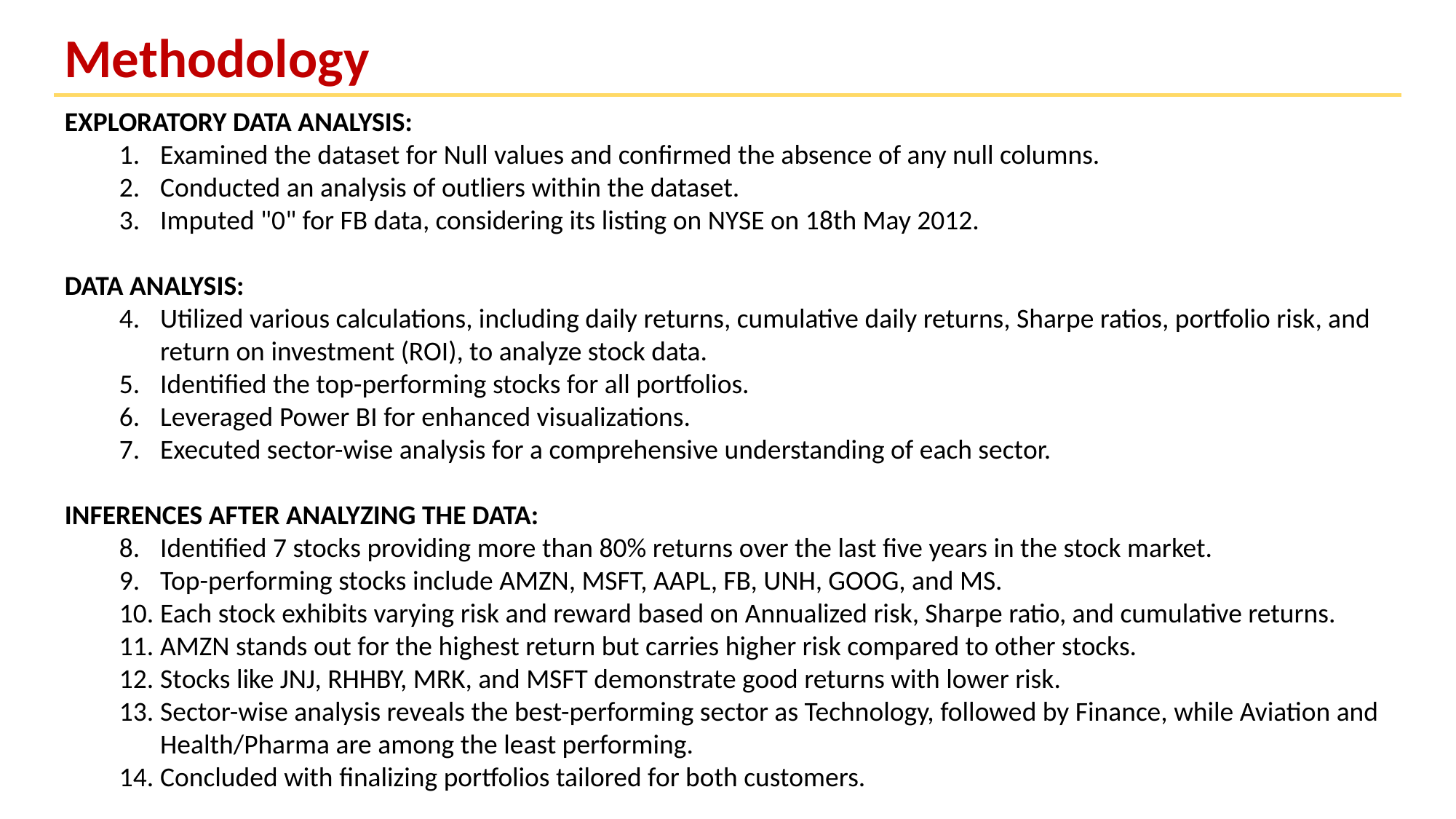

Methodology
EXPLORATORY DATA ANALYSIS:
Examined the dataset for Null values and confirmed the absence of any null columns.
Conducted an analysis of outliers within the dataset.
Imputed "0" for FB data, considering its listing on NYSE on 18th May 2012.

DATA ANALYSIS:
Utilized various calculations, including daily returns, cumulative daily returns, Sharpe ratios, portfolio risk, and return on investment (ROI), to analyze stock data.
Identified the top-performing stocks for all portfolios.
Leveraged Power BI for enhanced visualizations.
Executed sector-wise analysis for a comprehensive understanding of each sector.

INFERENCES AFTER ANALYZING THE DATA:
Identified 7 stocks providing more than 80% returns over the last five years in the stock market.
Top-performing stocks include AMZN, MSFT, AAPL, FB, UNH, GOOG, and MS.
Each stock exhibits varying risk and reward based on Annualized risk, Sharpe ratio, and cumulative returns.
AMZN stands out for the highest return but carries higher risk compared to other stocks.
Stocks like JNJ, RHHBY, MRK, and MSFT demonstrate good returns with lower risk.
Sector-wise analysis reveals the best-performing sector as Technology, followed by Finance, while Aviation and Health/Pharma are among the least performing.
Concluded with finalizing portfolios tailored for both customers.